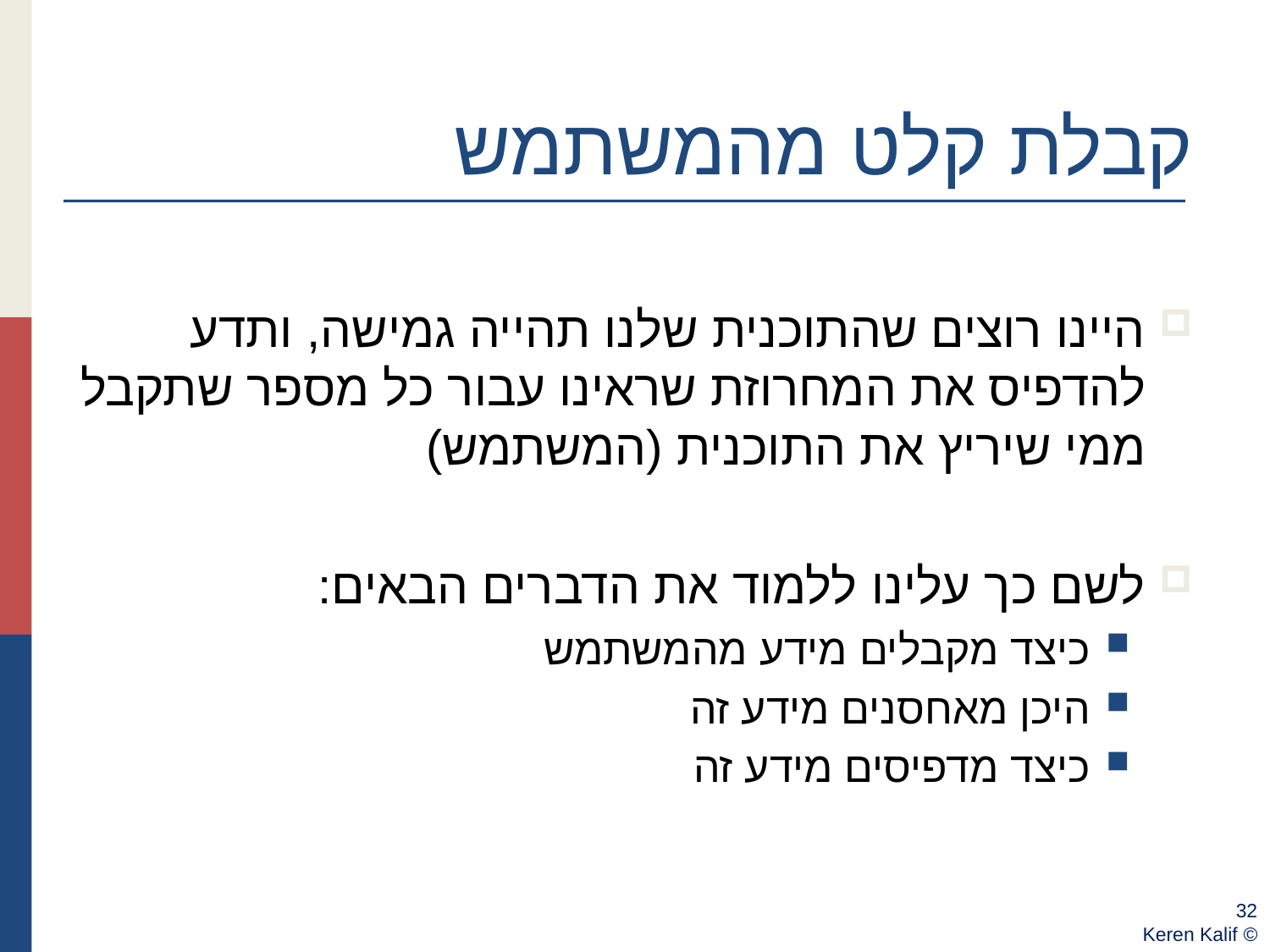

# קבלת קלט מהמשתמש

היינו רוצים שהתוכנית שלנו תהייה גמישה, ותדע להדפיס את המחרוזת שראינו עבור כל מספר שתקבל ממי שיריץ את התוכנית (המשתמש)

לשם כך עלינו ללמוד את הדברים הבאים:
כיצד מקבלים מידע מהמשתמש
היכן מאחסנים מידע זה
כיצד מדפיסים מידע זה